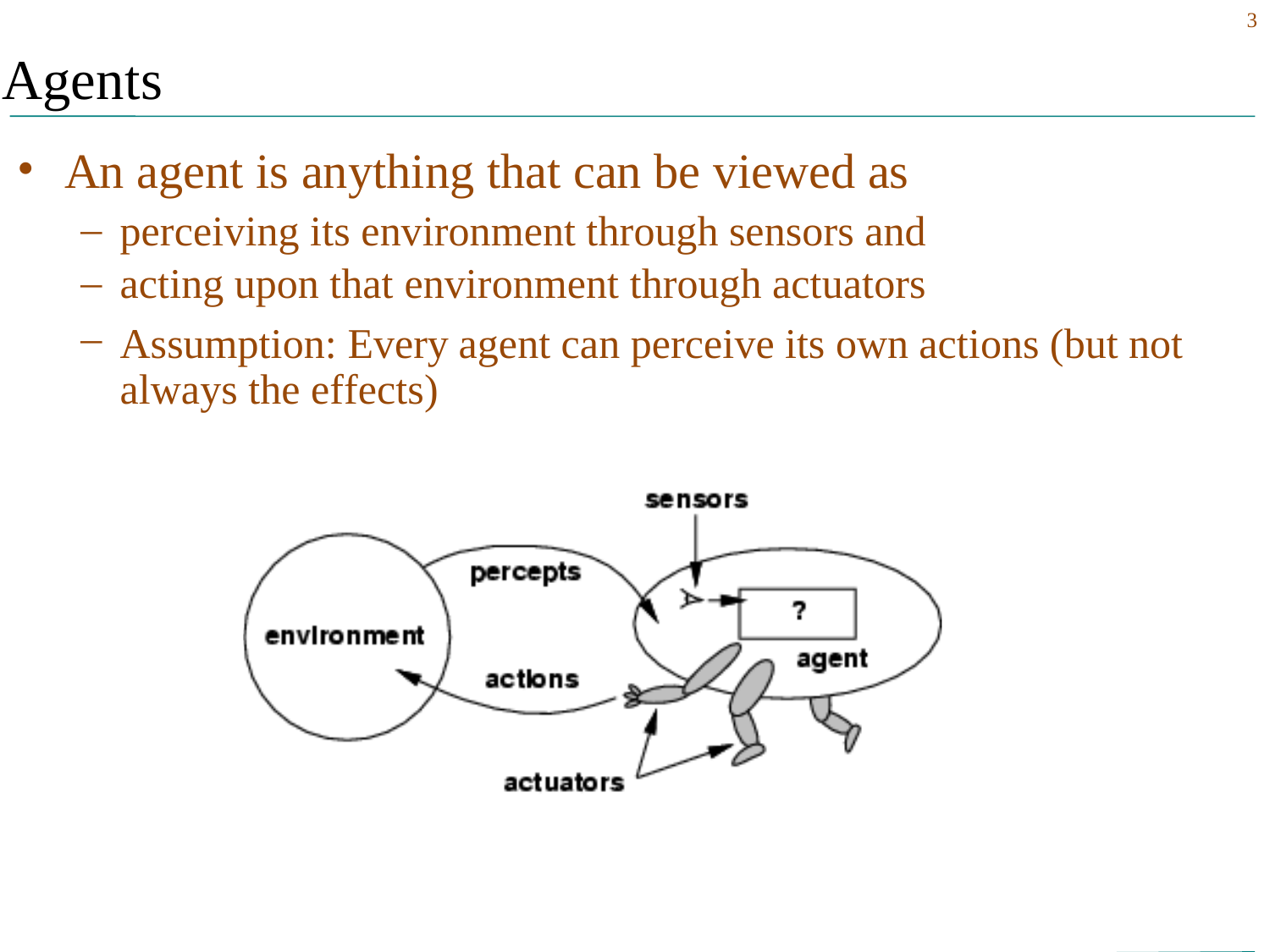

3
Agents

•
An agent is anything that can be viewed as
–
–
–
perceiving its environment through sensors and
acting upon that environment through actuators
Assumption: Every
agent
can
perceive
its
own
actions
(but
not
always
the
effects)